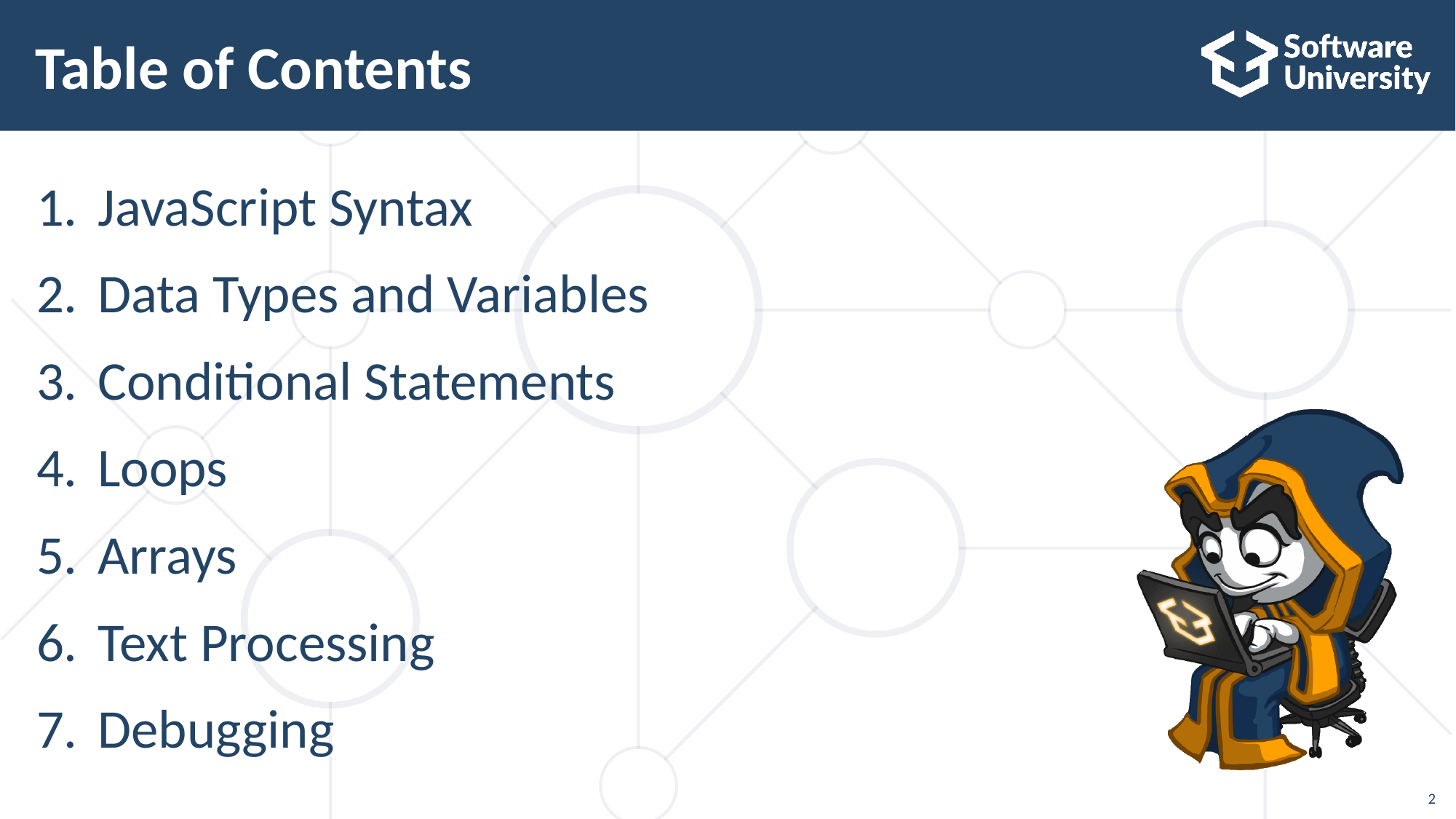

# Table of Contents
JavaScript Syntax
Data Types and Variables
Conditional Statements
Loops
Arrays
Text Processing
Debugging
2